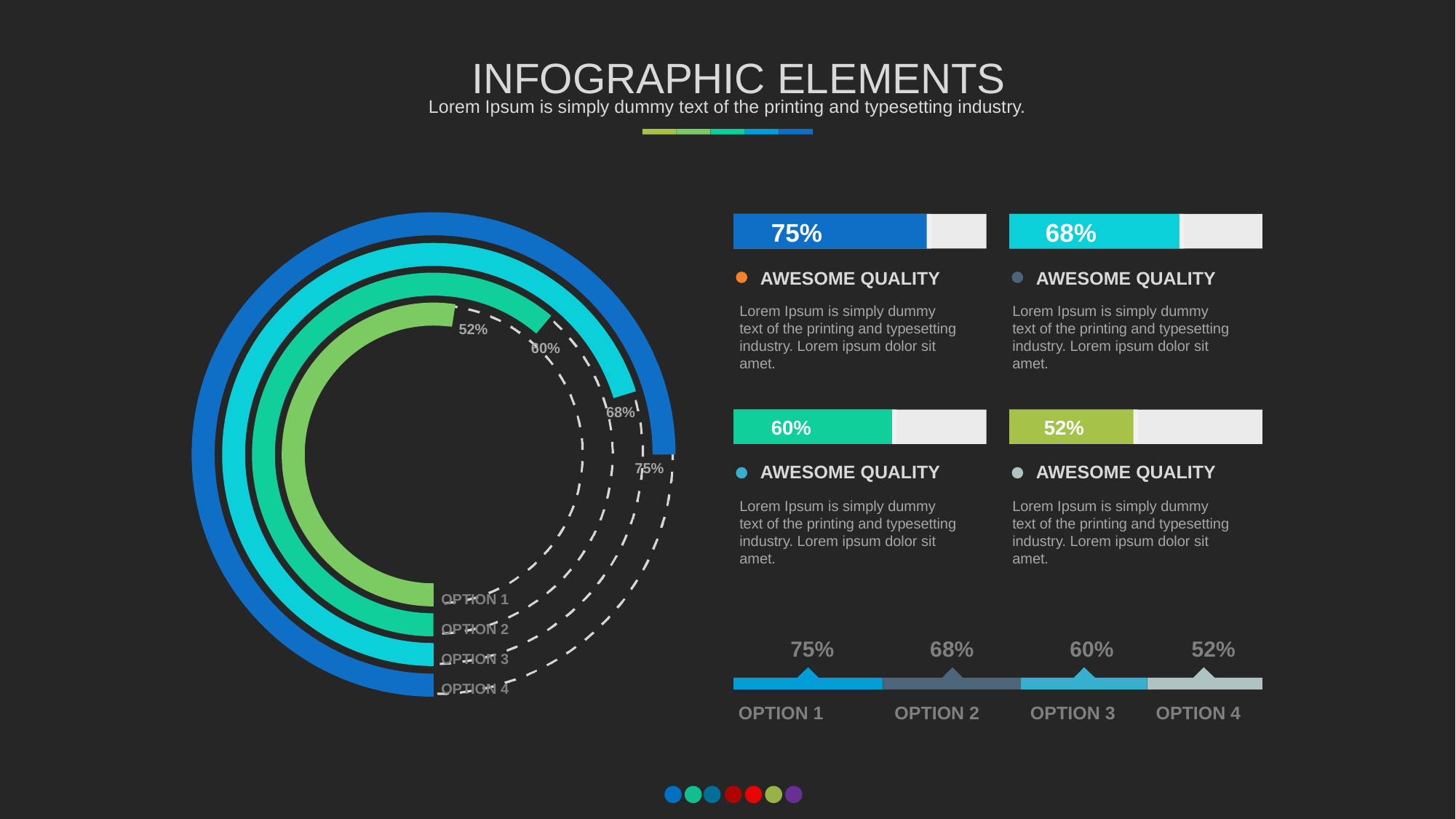

INFOGRAPHIC ELEMENTS
Lorem Ipsum is simply dummy text of the printing and typesetting industry.

75%
68%

AWESOME QUALITY
AWESOME QUALITY

Lorem Ipsum is simply dummy text of the printing and typesetting industry. Lorem ipsum dolor sit amet.
Lorem Ipsum is simply dummy text of the printing and typesetting industry. Lorem ipsum dolor sit amet.

52%
60%
68%

60%
52%
75%
AWESOME QUALITY
AWESOME QUALITY

Lorem Ipsum is simply dummy text of the printing and typesetting industry. Lorem ipsum dolor sit amet.
Lorem Ipsum is simply dummy text of the printing and typesetting industry. Lorem ipsum dolor sit amet.
OPTION 1
OPTION 2
OPTION 3
OPTION 4
75%                68%                60%             52%

OPTION 1              OPTION 2          OPTION 3        OPTION 4